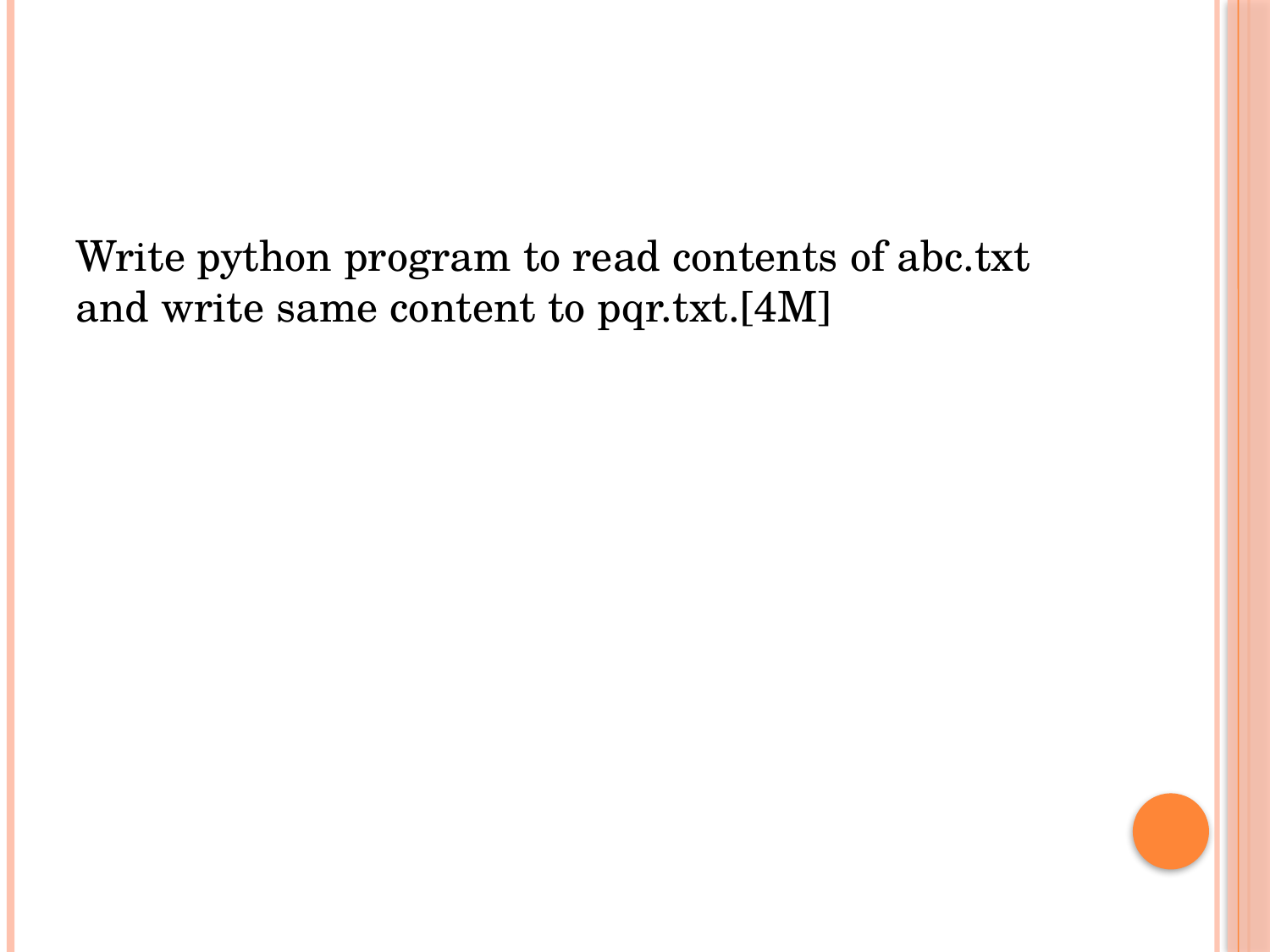

#
Write python program to read contents of abc.txt and write same content to pqr.txt.[4M]